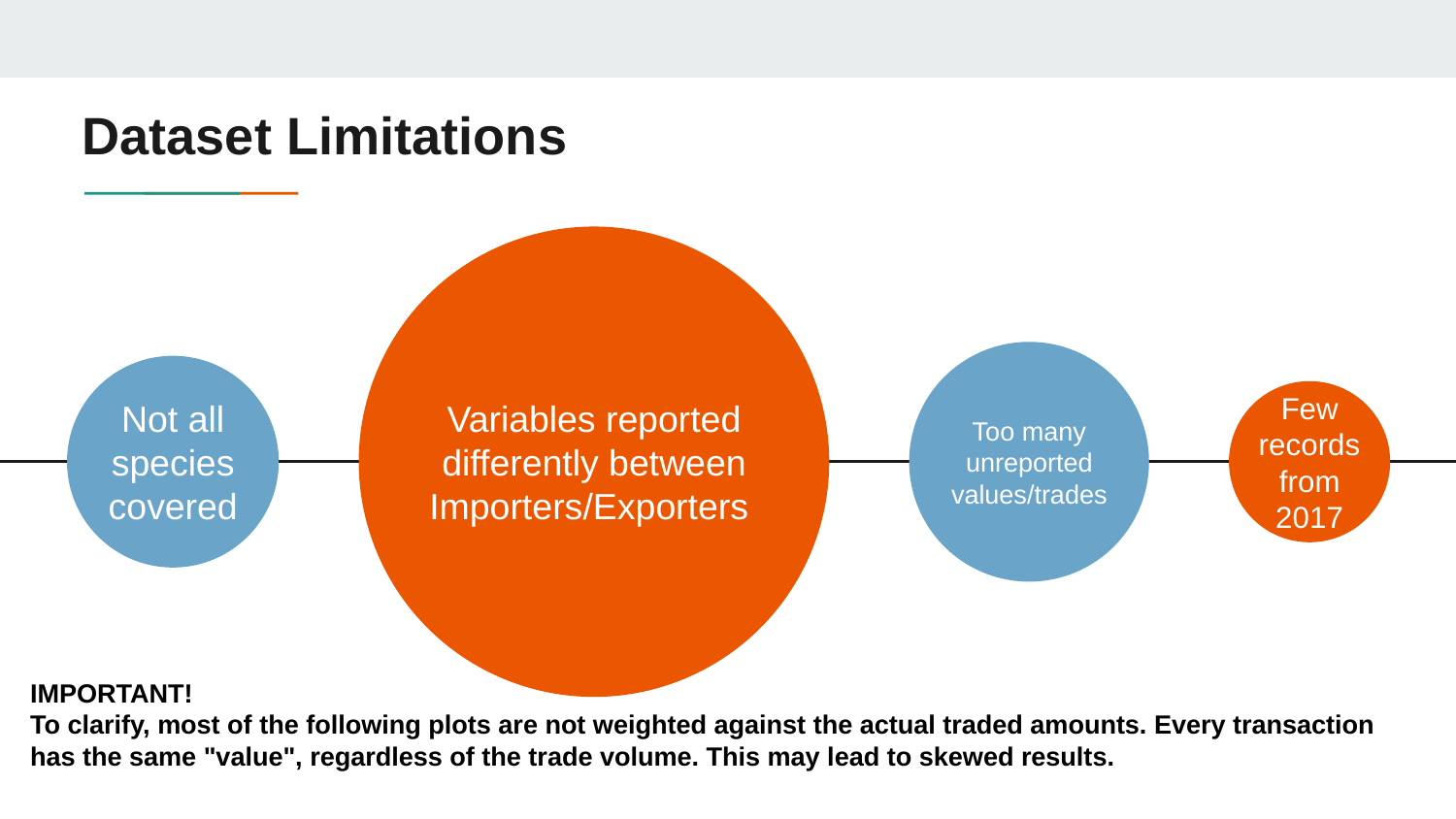

# Dataset Limitations

Not all species covered
Variables reported differently between Importers/Exporters
Too many unreported values/trades
Few records from 2017
IMPORTANT!
To clarify, most of the following plots are not weighted against the actual traded amounts. Every transaction has the same "value", regardless of the trade volume. This may lead to skewed results.